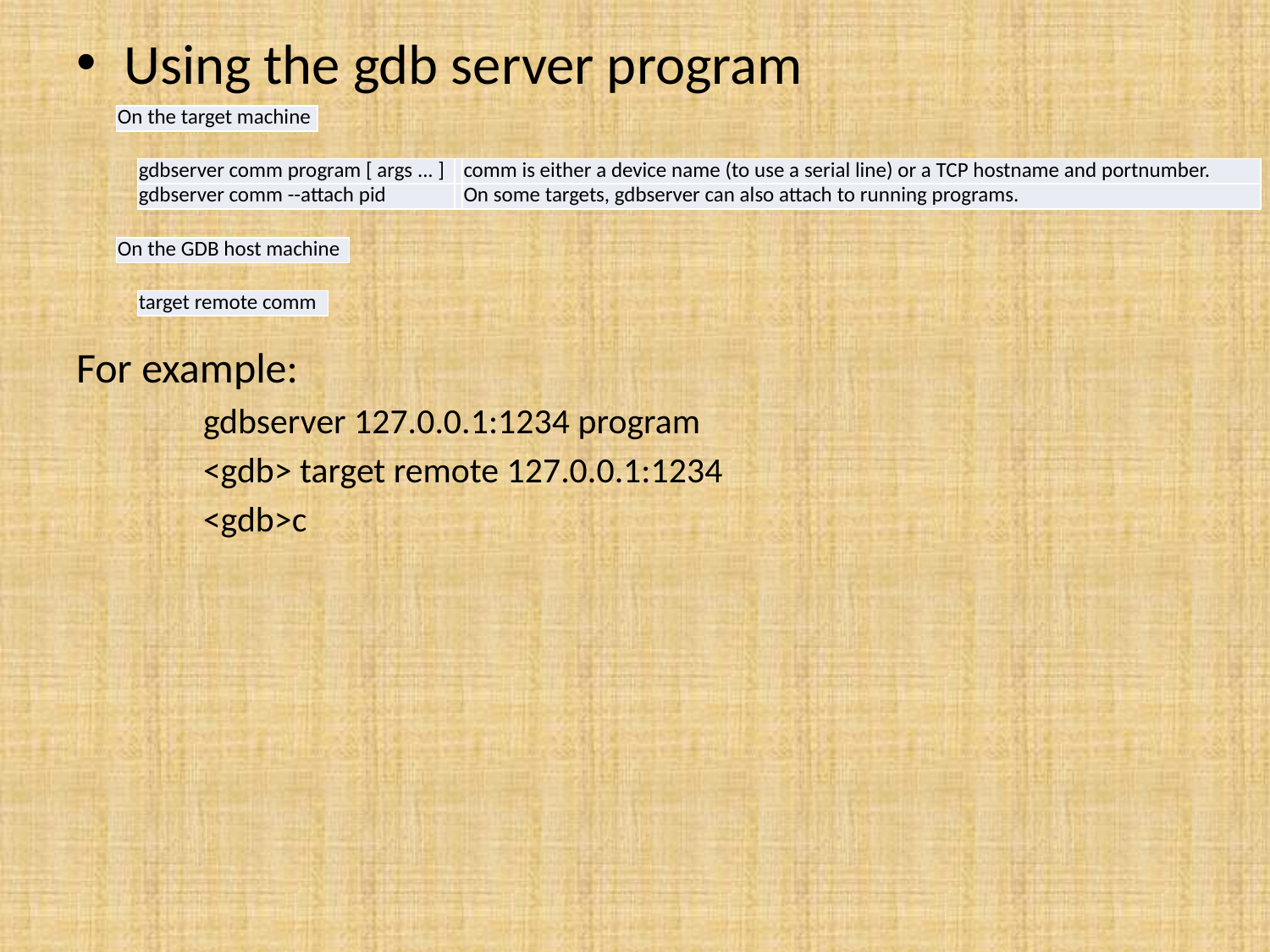

Using the gdb server program

For example:
	gdbserver 127.0.0.1:1234 program
	<gdb> target remote 127.0.0.1:1234
	<gdb>c
| On the target machine |
| --- |
| gdbserver comm program [ args ... ] |  | comm is either a device name (to use a serial line) or a TCP hostname and portnumber. |
| --- | --- | --- |
| gdbserver comm --attach pid |  | On some targets, gdbserver can also attach to running programs. |
| On the GDB host machine |
| --- |
| target remote comm |
| --- |